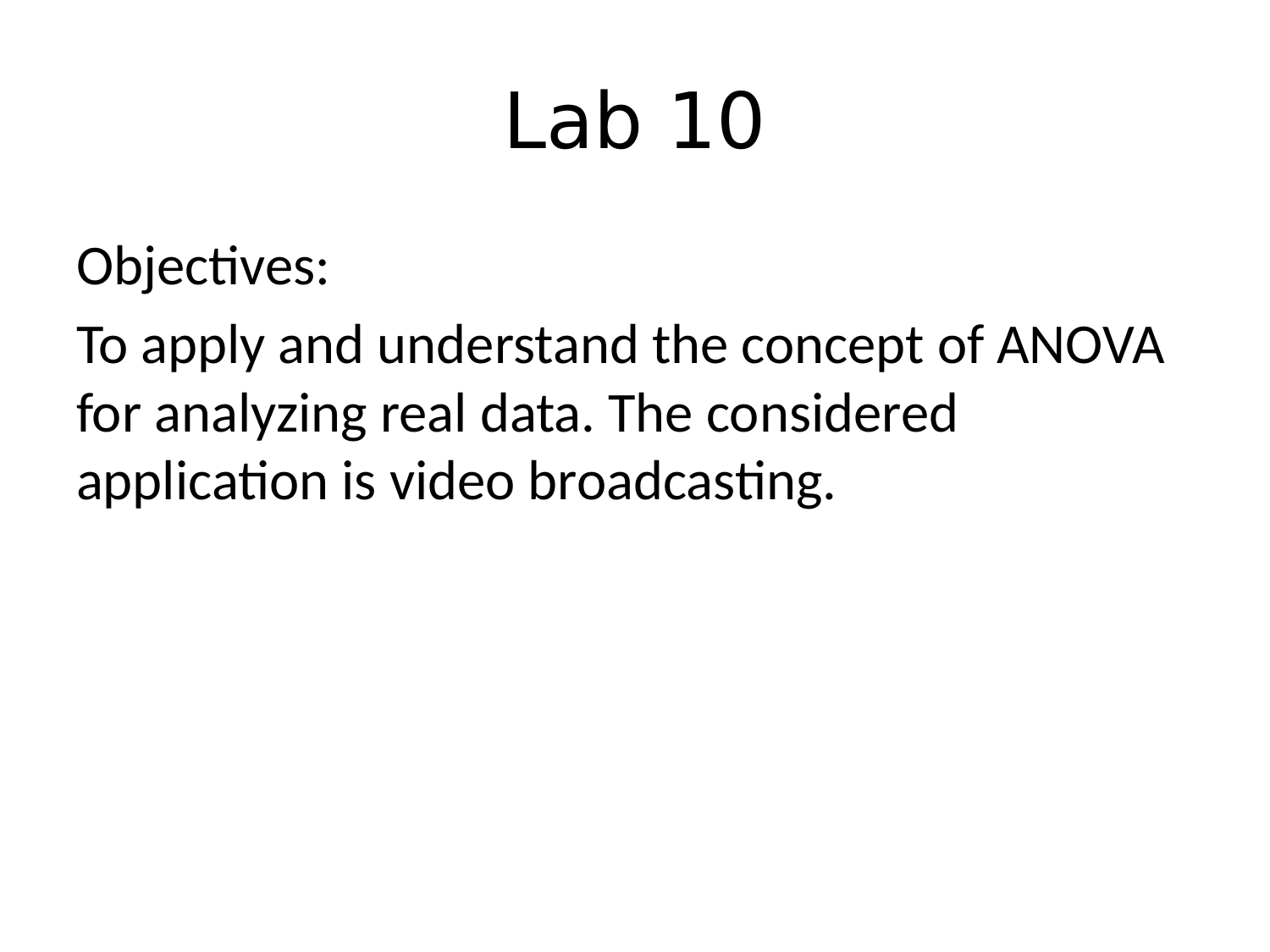

# Lab 10
Objectives:
To apply and understand the concept of ANOVA for analyzing real data. The considered application is video broadcasting.